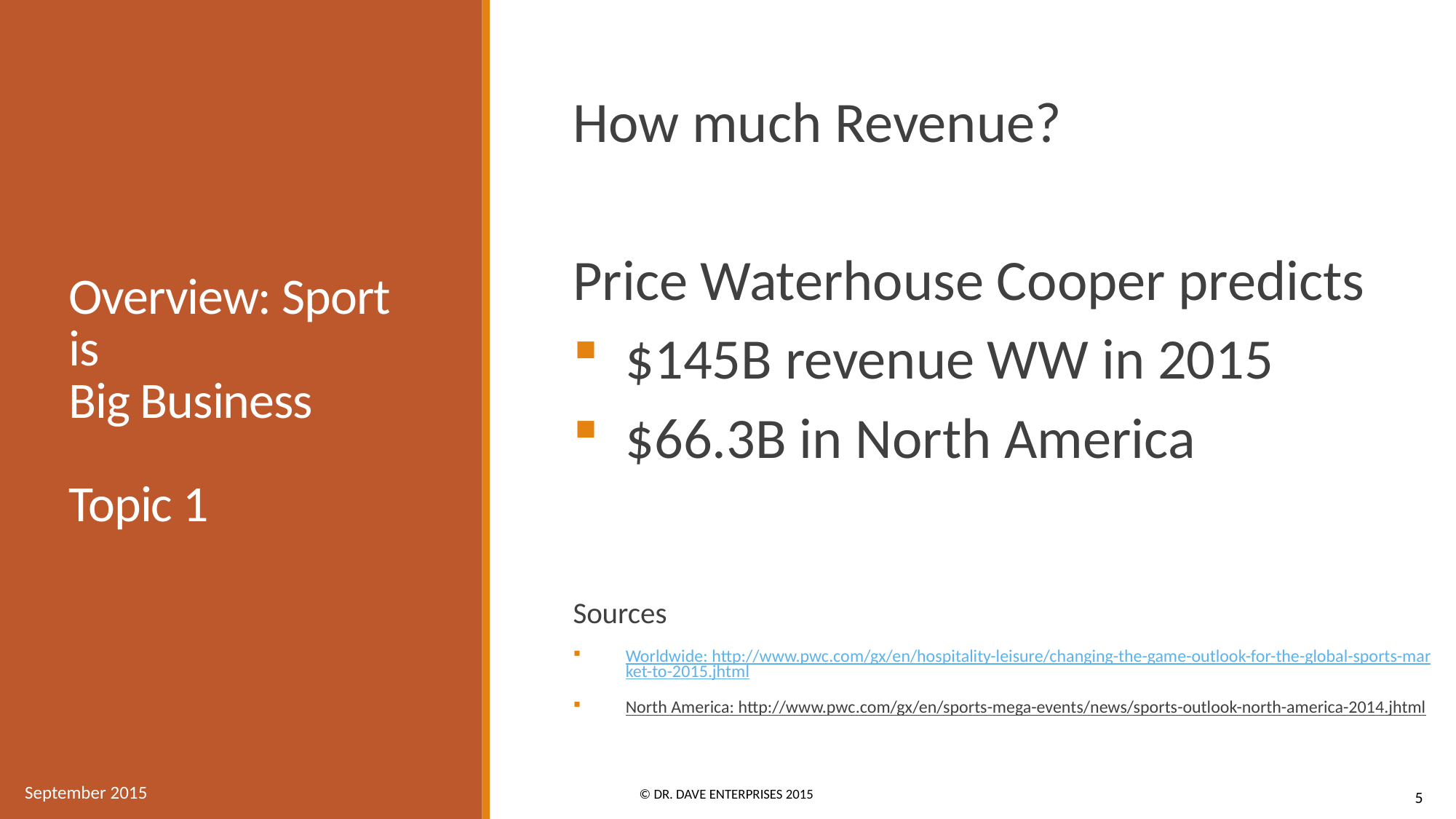

How much Revenue?

Price Waterhouse Cooper predicts
$145B revenue WW in 2015
$66.3B in North America

Sources
Worldwide: http://www.pwc.com/gx/en/hospitality-leisure/changing-the-game-outlook-for-the-global-sports-market-to-2015.jhtml
North America: http://www.pwc.com/gx/en/sports-mega-events/news/sports-outlook-north-america-2014.jhtml
# Overview: Sport is Big Business Topic 1
© Dr. Dave Enterprises 2015
September 2015
5